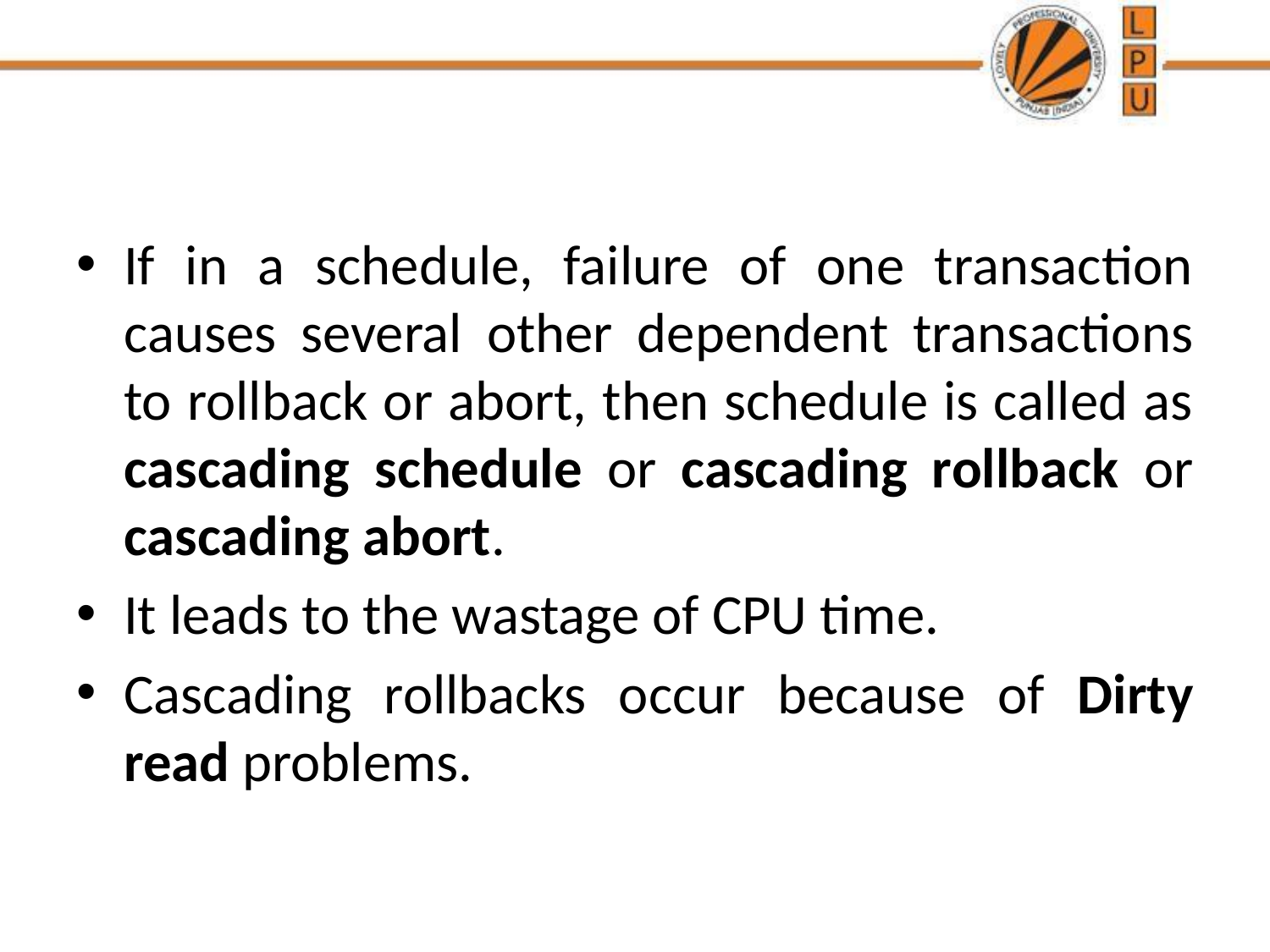

If in a schedule, failure of one transaction causes several other dependent transactions to rollback or abort, then schedule is called as cascading schedule or cascading rollback or cascading abort.
It leads to the wastage of CPU time.
Cascading rollbacks occur because of Dirty read problems.